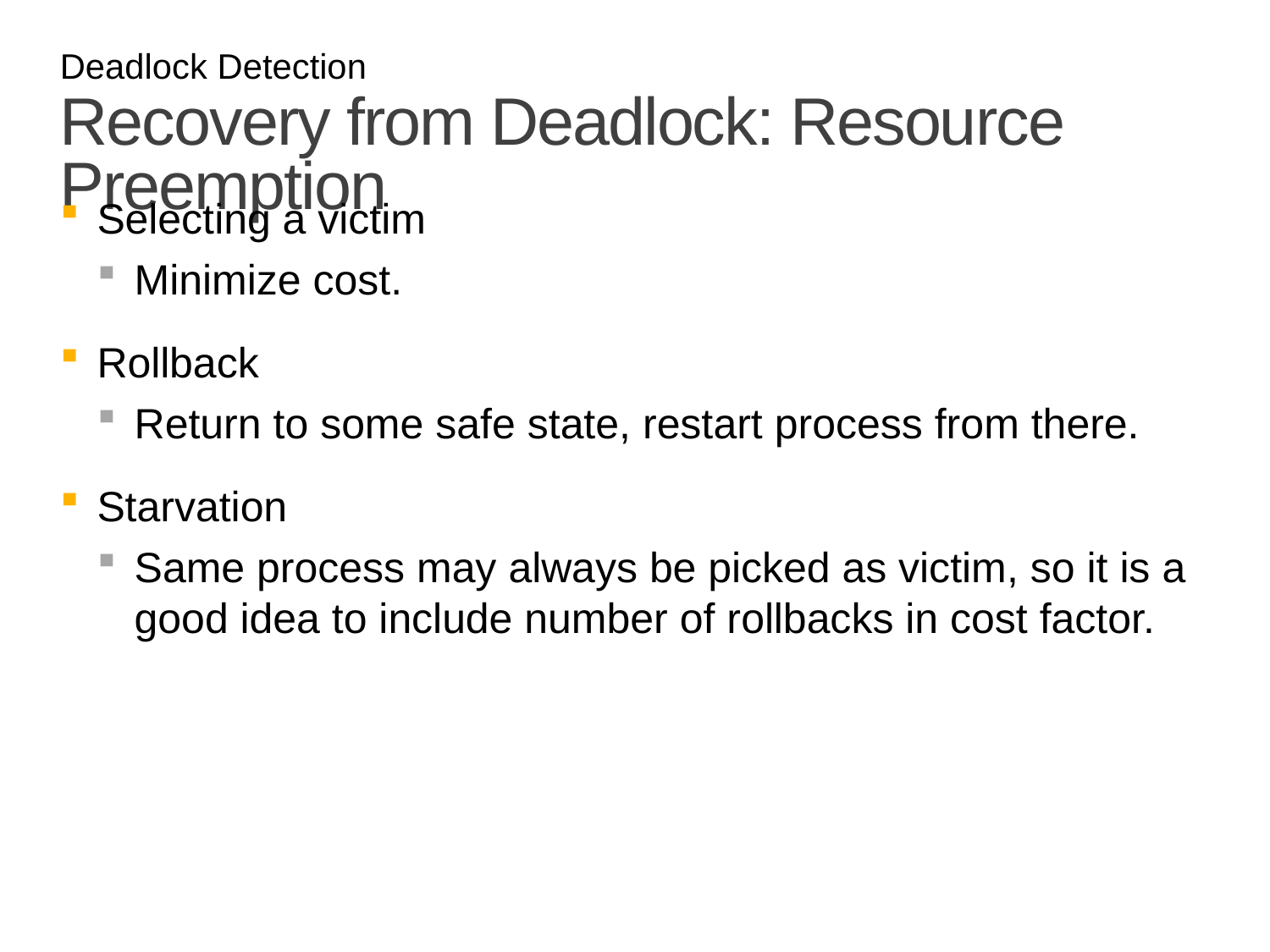

Deadlock Detection
# Recovery from Deadlock: Resource Preemption
Selecting a victim
Minimize cost.
Rollback
Return to some safe state, restart process from there.
Starvation
Same process may always be picked as victim, so it is a good idea to include number of rollbacks in cost factor.